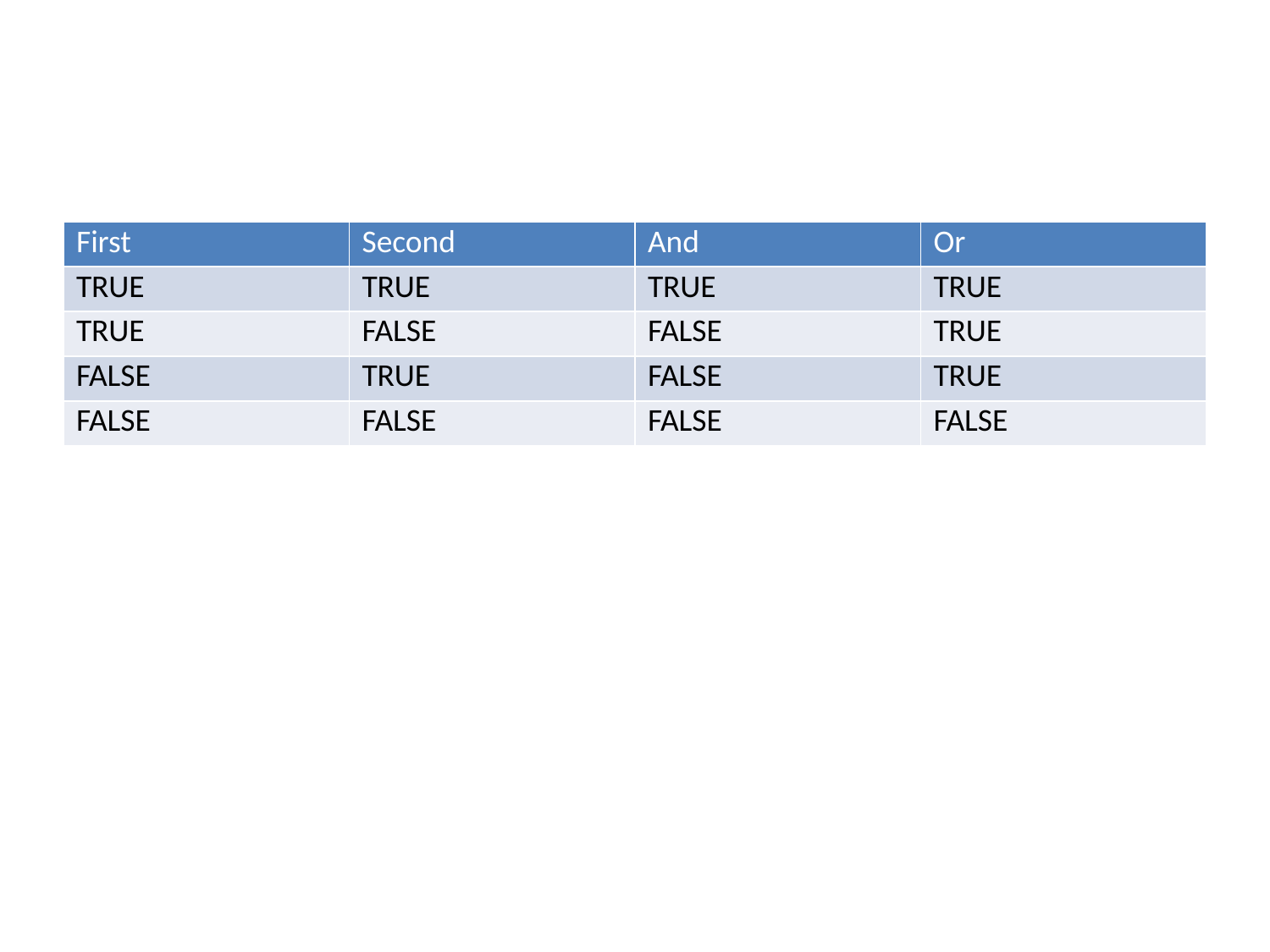

| First | Second | And | Or |
| --- | --- | --- | --- |
| TRUE | TRUE | TRUE | TRUE |
| TRUE | FALSE | FALSE | TRUE |
| FALSE | TRUE | FALSE | TRUE |
| FALSE | FALSE | FALSE | FALSE |